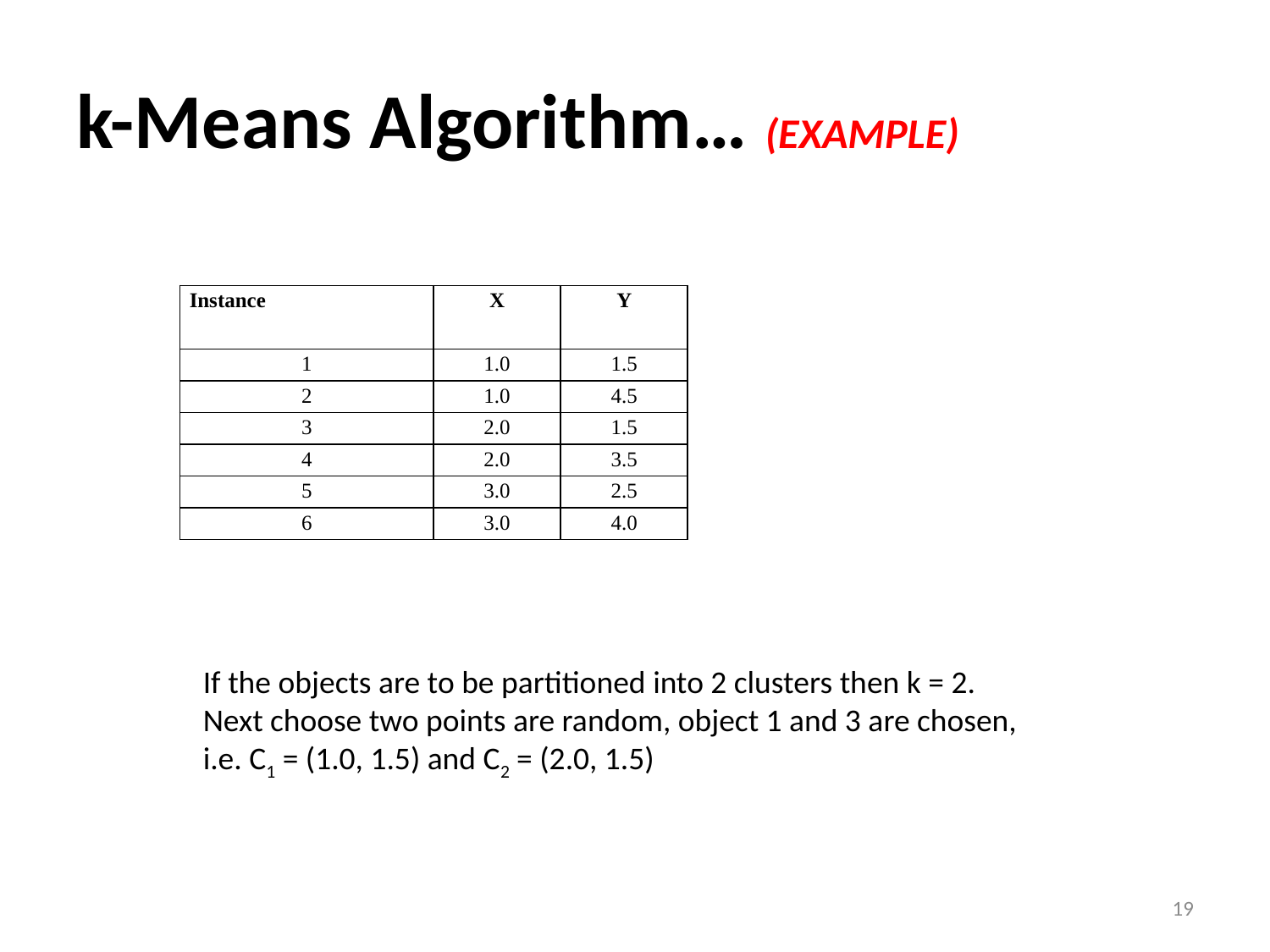

# k-Means Algorithm… (Example)
| Instance | X | Y |
| --- | --- | --- |
| 1 | 1.0 | 1.5 |
| 2 | 1.0 | 4.5 |
| 3 | 2.0 | 1.5 |
| 4 | 2.0 | 3.5 |
| 5 | 3.0 | 2.5 |
| 6 | 3.0 | 4.0 |
If the objects are to be partitioned into 2 clusters then k = 2.
Next choose two points are random, object 1 and 3 are chosen,
i.e. C1 = (1.0, 1.5) and C2 = (2.0, 1.5)

19